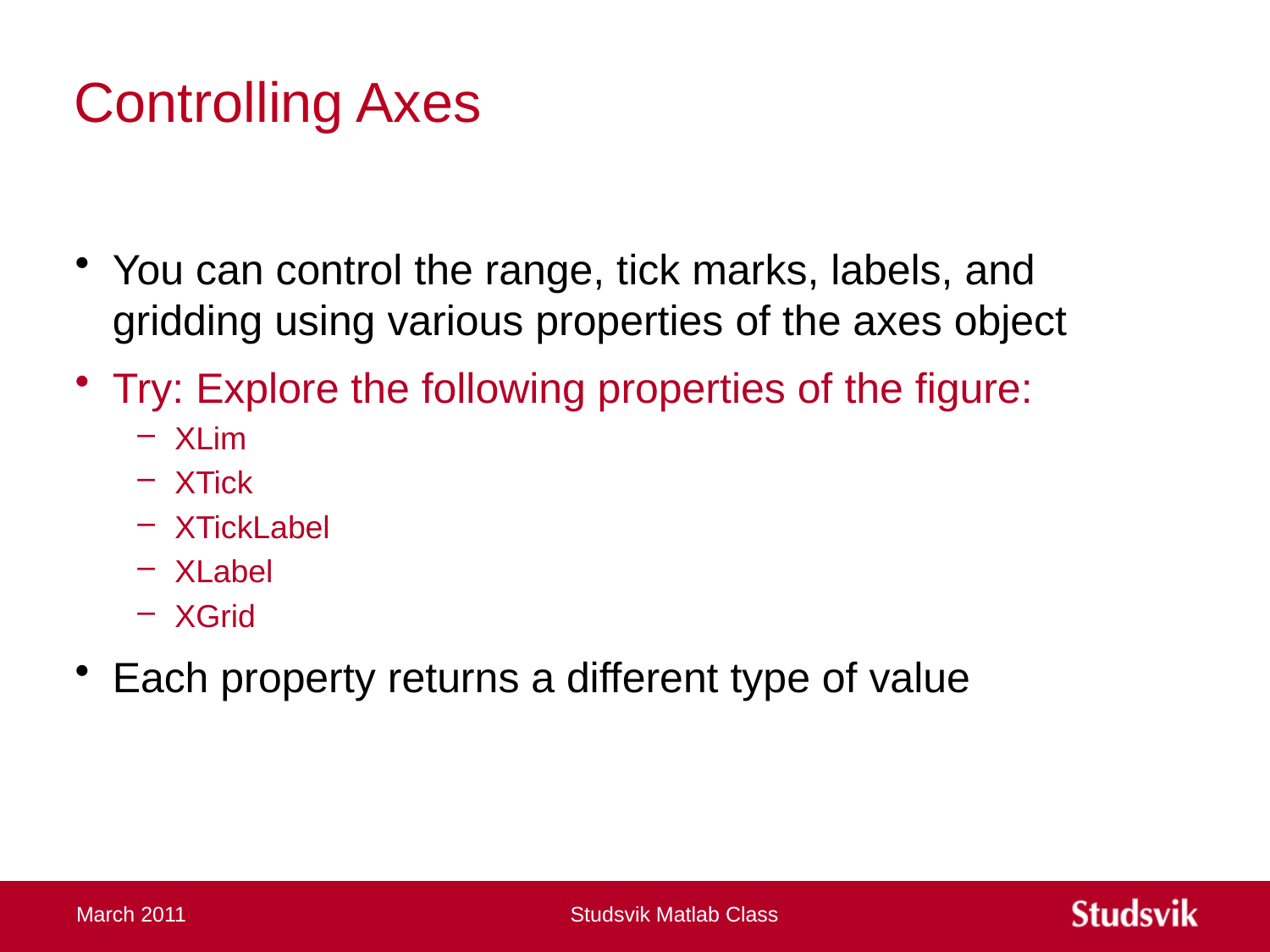

# Controlling Axes
You can control the range, tick marks, labels, and gridding using various properties of the axes object
Try: Explore the following properties of the figure:
XLim
XTick
XTickLabel
XLabel
XGrid
Each property returns a different type of value
March 2011
Studsvik Matlab Class